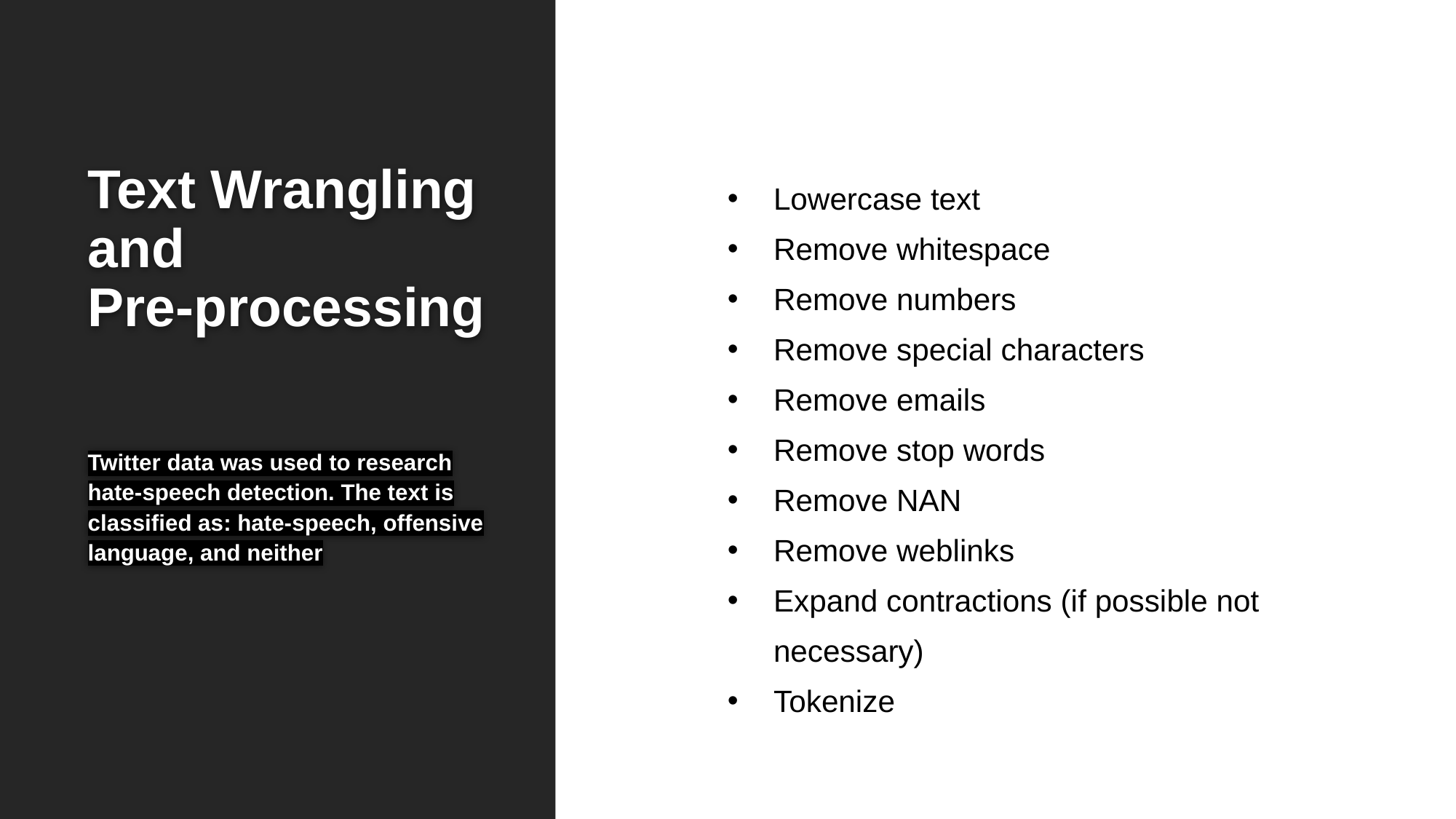

# Text Wrangling
and
Pre-processing

Lowercase text
Remove whitespace
Remove numbers
Remove special characters
Remove emails
Remove stop words
Remove NAN
Remove weblinks
Expand contractions (if possible not necessary)
Tokenize

Twitter data was used to research hate-speech detection. The text is classified as: hate-speech, offensive language, and neither